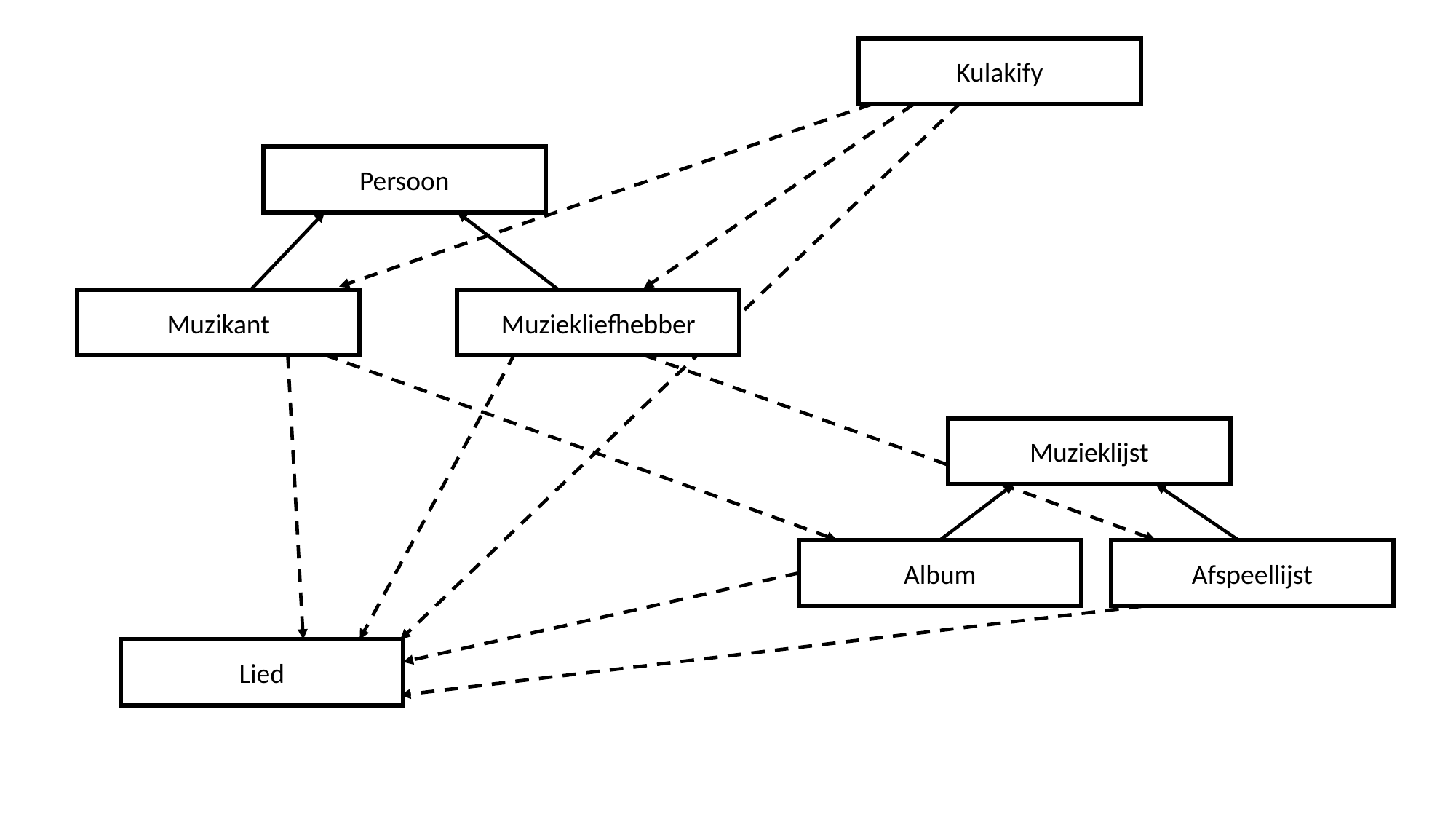

Kulakify
Persoon
Muzikant
Muziekliefhebber
Muzieklijst
Album
Afspeellijst
Lied